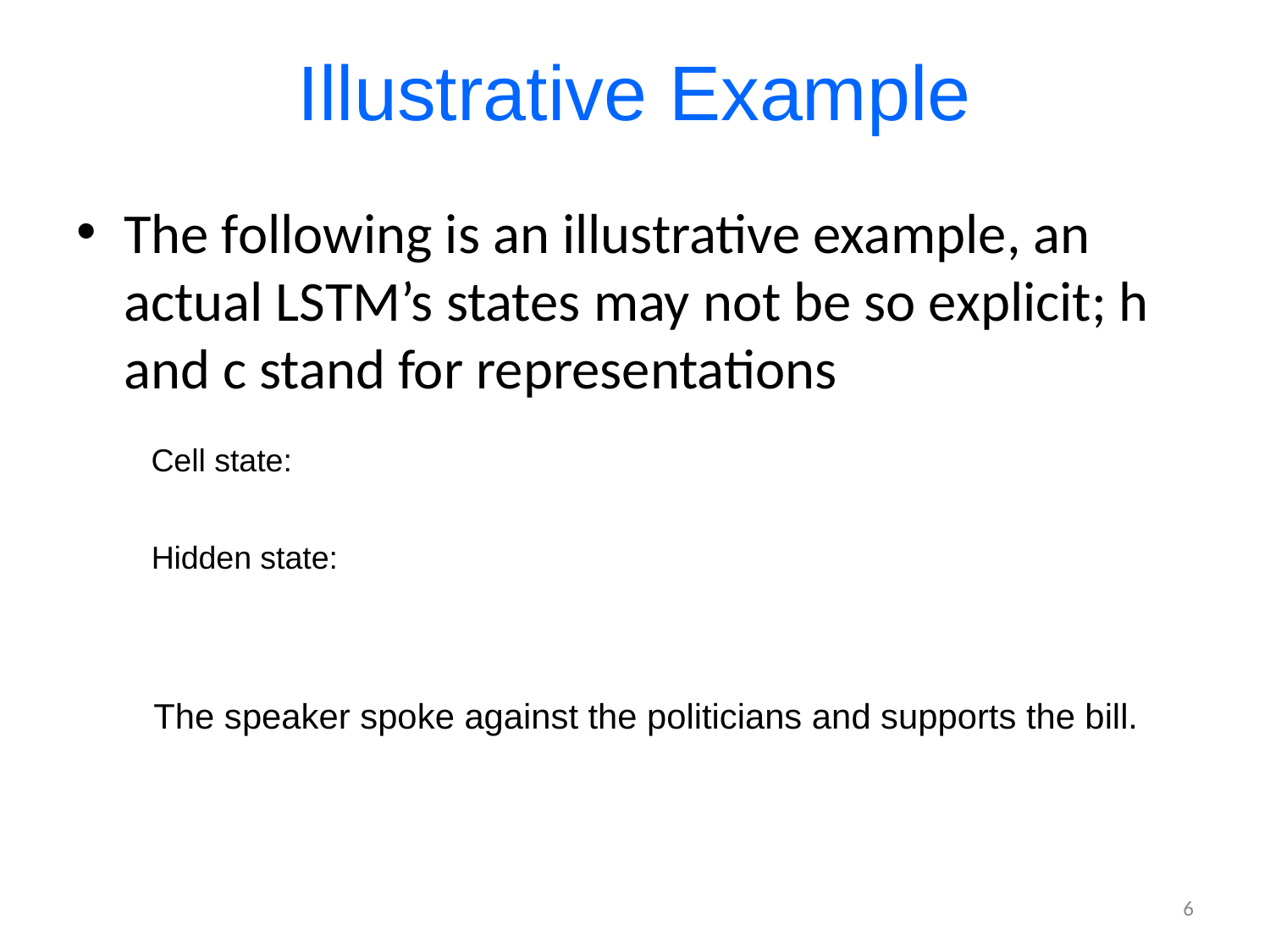

# Illustrative Example
The following is an illustrative example, an actual LSTM’s states may not be so explicit; h and c stand for representations
Cell state:
Hidden state:
The speaker spoke against the politicians and supports the bill.
6